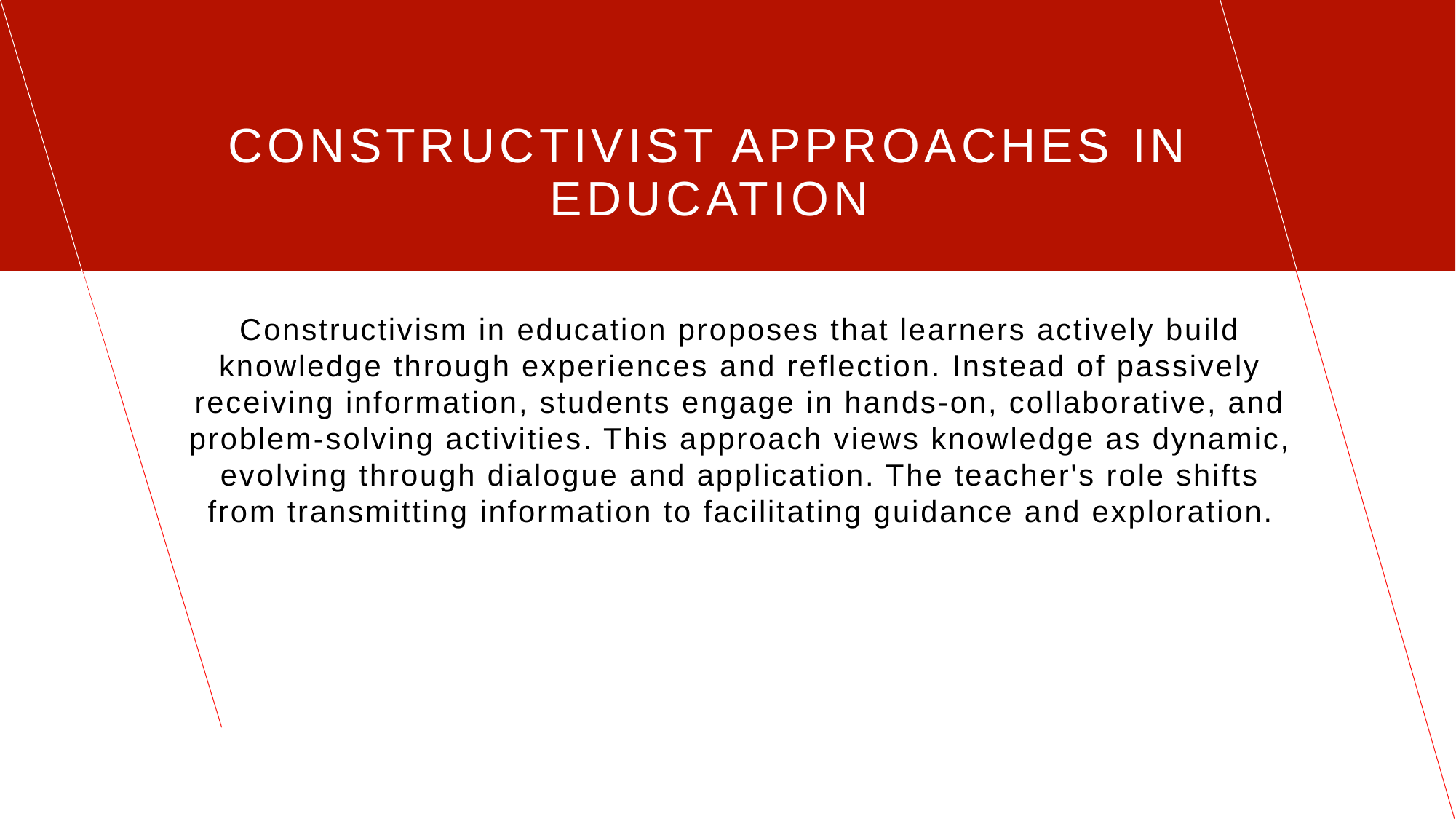

# Constructivist Approaches in Education
Constructivism in education proposes that learners actively build knowledge through experiences and reflection. Instead of passively receiving information, students engage in hands-on, collaborative, and problem-solving activities. This approach views knowledge as dynamic, evolving through dialogue and application. The teacher's role shifts from transmitting information to facilitating guidance and exploration.